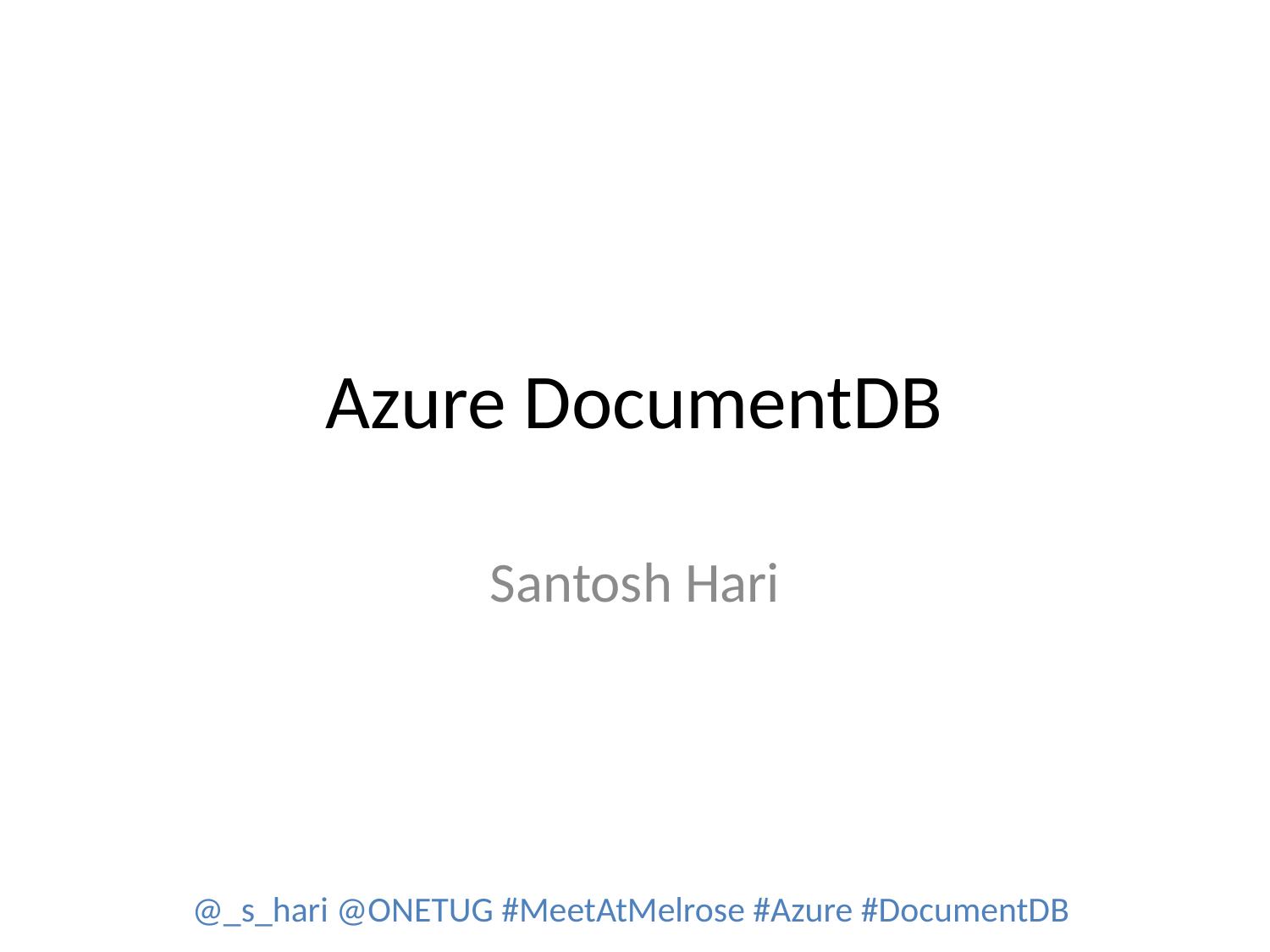

# Azure DocumentDB
Santosh Hari
@_s_hari @ONETUG #MeetAtMelrose #Azure #DocumentDB